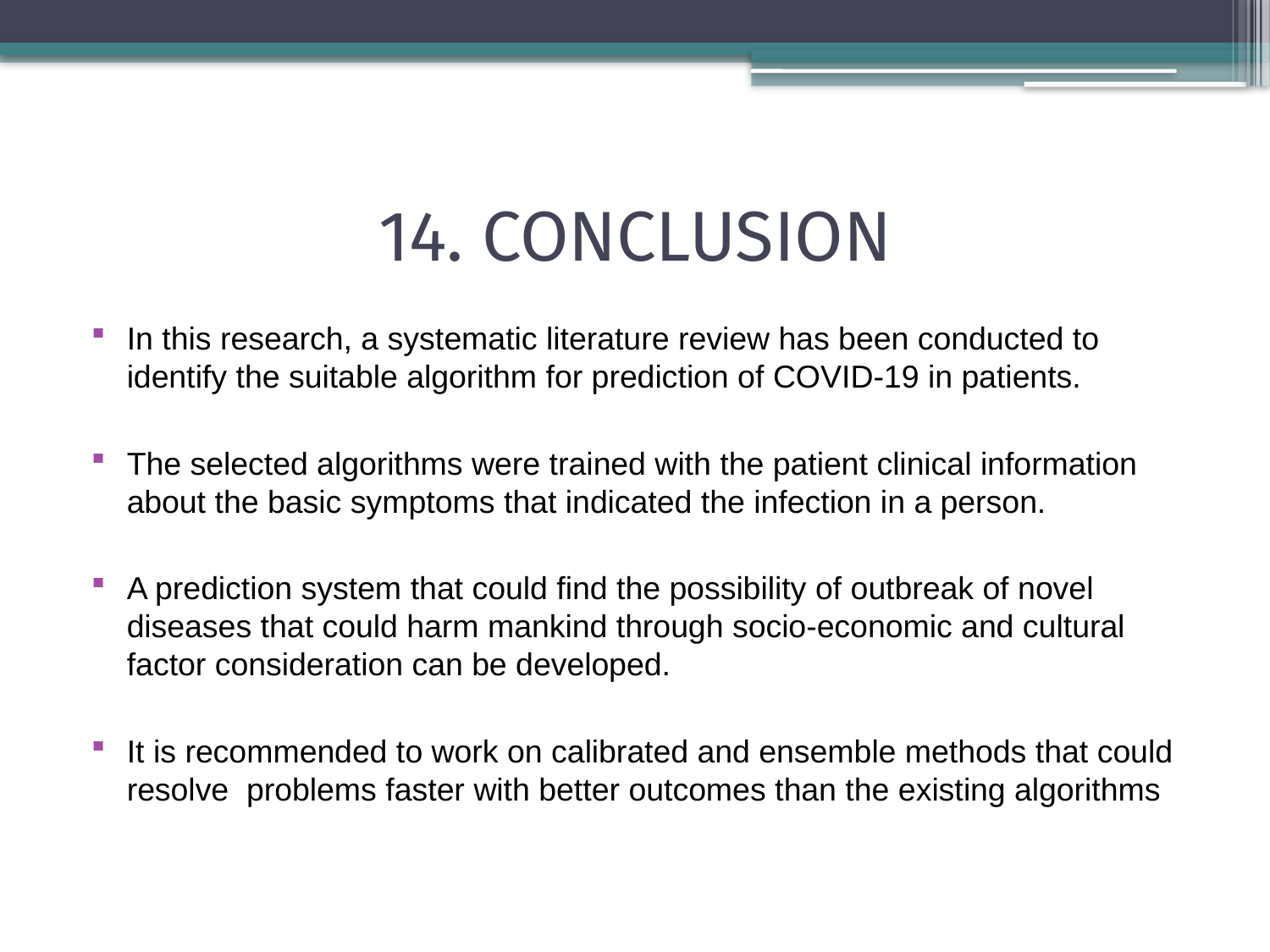

# 14. CONCLUSION
In this research, a systematic literature review has been conducted to identify the suitable algorithm for prediction of COVID-19 in patients.

The selected algorithms were trained with the patient clinical information about the basic symptoms that indicated the infection in a person.

A prediction system that could find the possibility of outbreak of novel diseases that could harm mankind through socio-economic and cultural factor consideration can be developed.

It is recommended to work on calibrated and ensemble methods that could resolve  problems faster with better outcomes than the existing algorithms